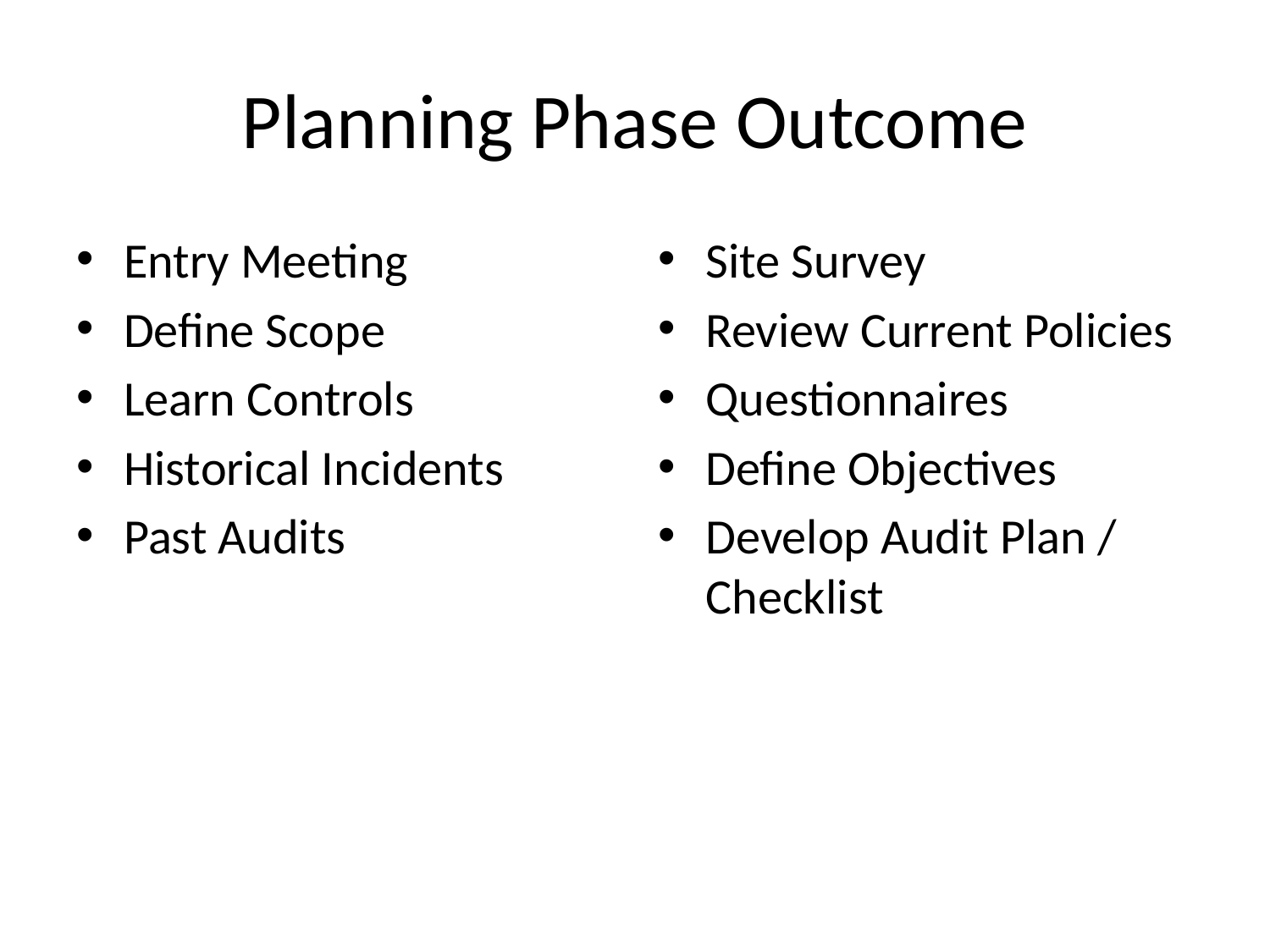

# Planning Phase Outcome
Entry Meeting
Define Scope
Learn Controls
Historical Incidents
Past Audits
Site Survey
Review Current Policies
Questionnaires
Define Objectives
Develop Audit Plan / Checklist